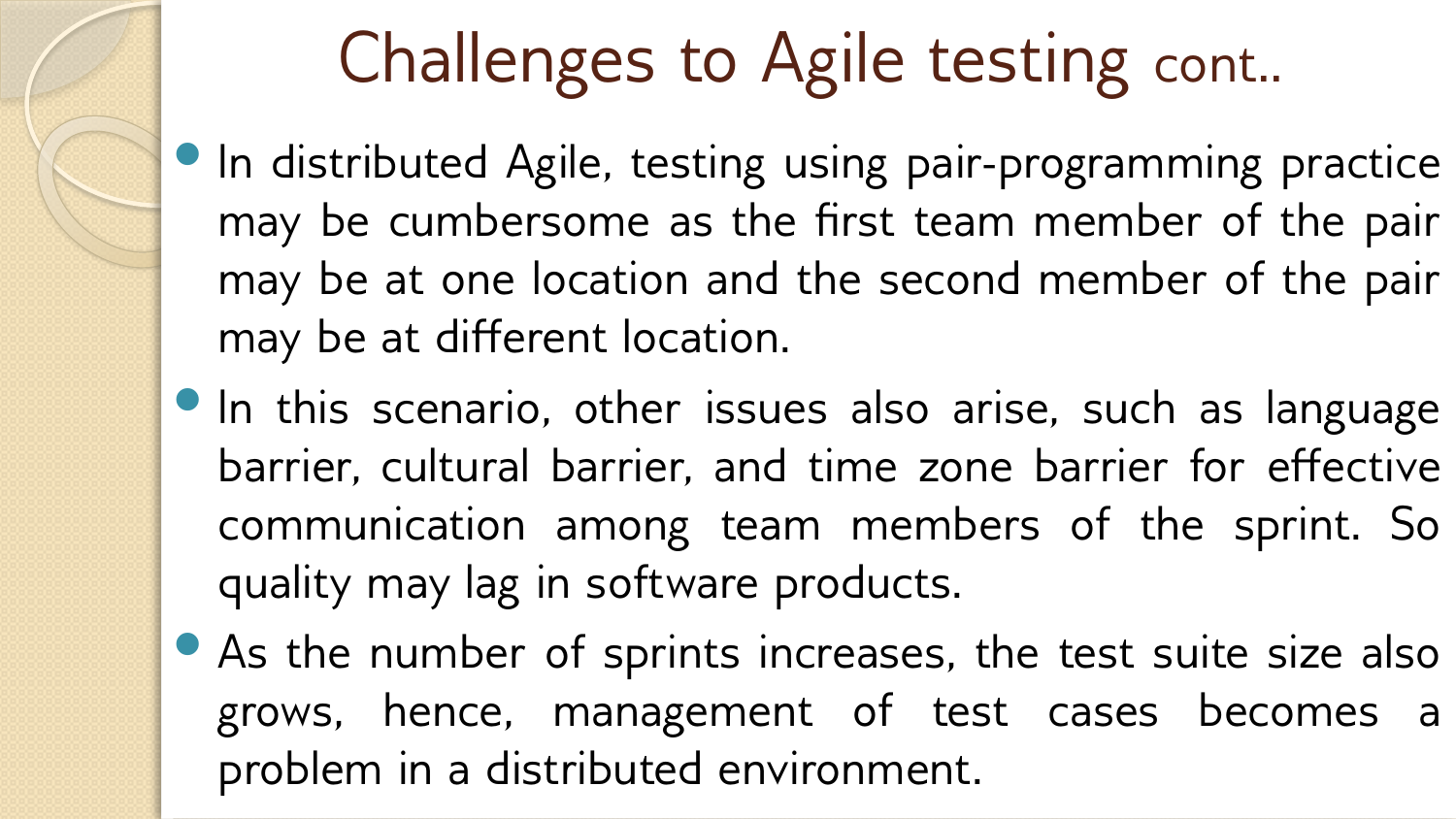

# Challenges to Agile testing cont..
In distributed Agile, testing using pair-programming practice may be cumbersome as the first team member of the pair may be at one location and the second member of the pair may be at different location.
In this scenario, other issues also arise, such as language barrier, cultural barrier, and time zone barrier for effective communication among team members of the sprint. So quality may lag in software products.
As the number of sprints increases, the test suite size also grows, hence, management of test cases becomes a problem in a distributed environment.